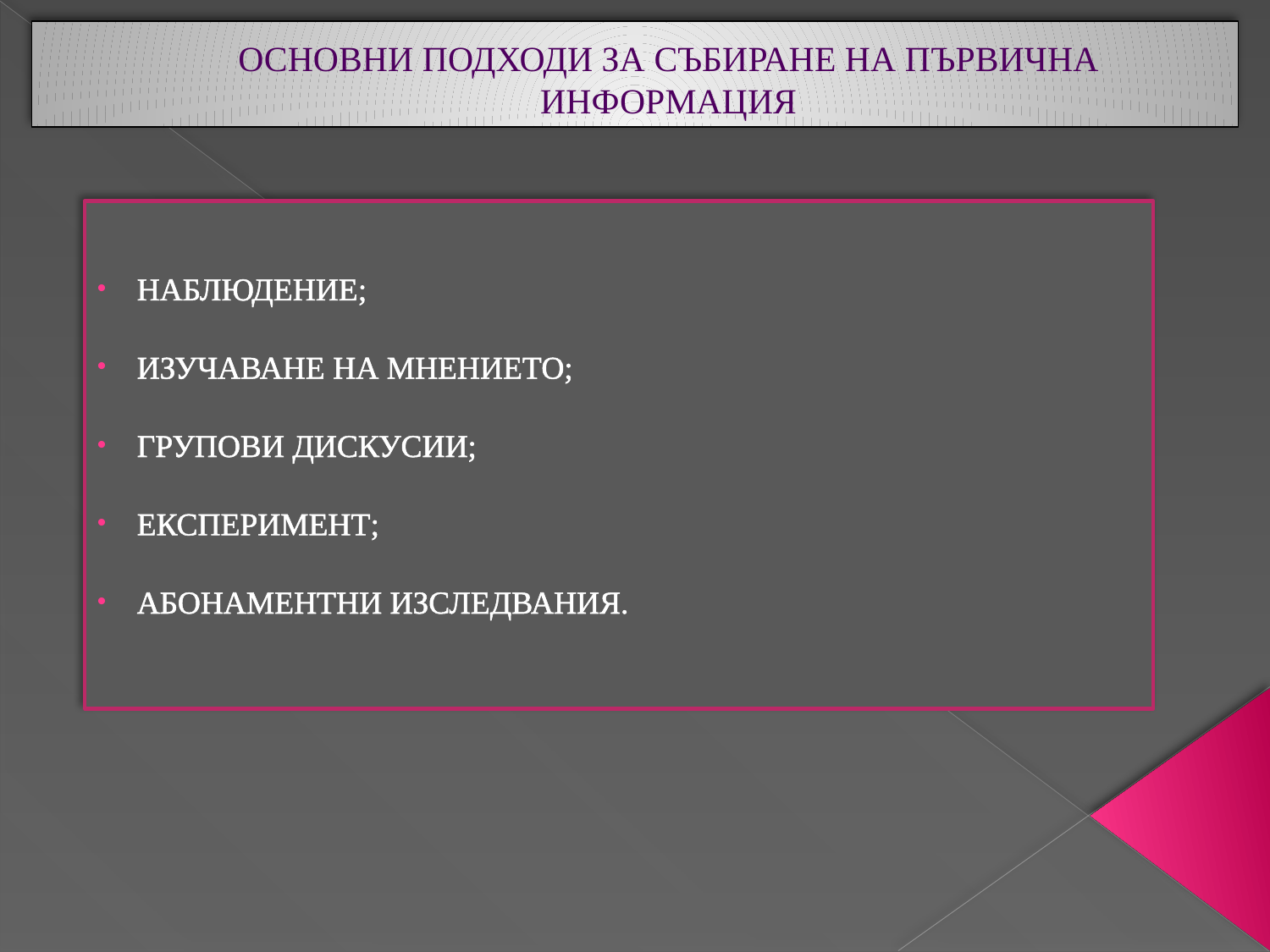

# ОСНОВНИ ПОДХОДИ ЗА СЪБИРАНЕ НА ПЪРВИЧНА ИНФОРМАЦИЯ

НАБЛЮДЕНИЕ;
ИЗУЧАВАНЕ НА МНЕНИЕТО;
ГРУПОВИ ДИСКУСИИ;
ЕКСПЕРИМЕНТ;
АБОНАМЕНТНИ ИЗСЛЕДВАНИЯ.